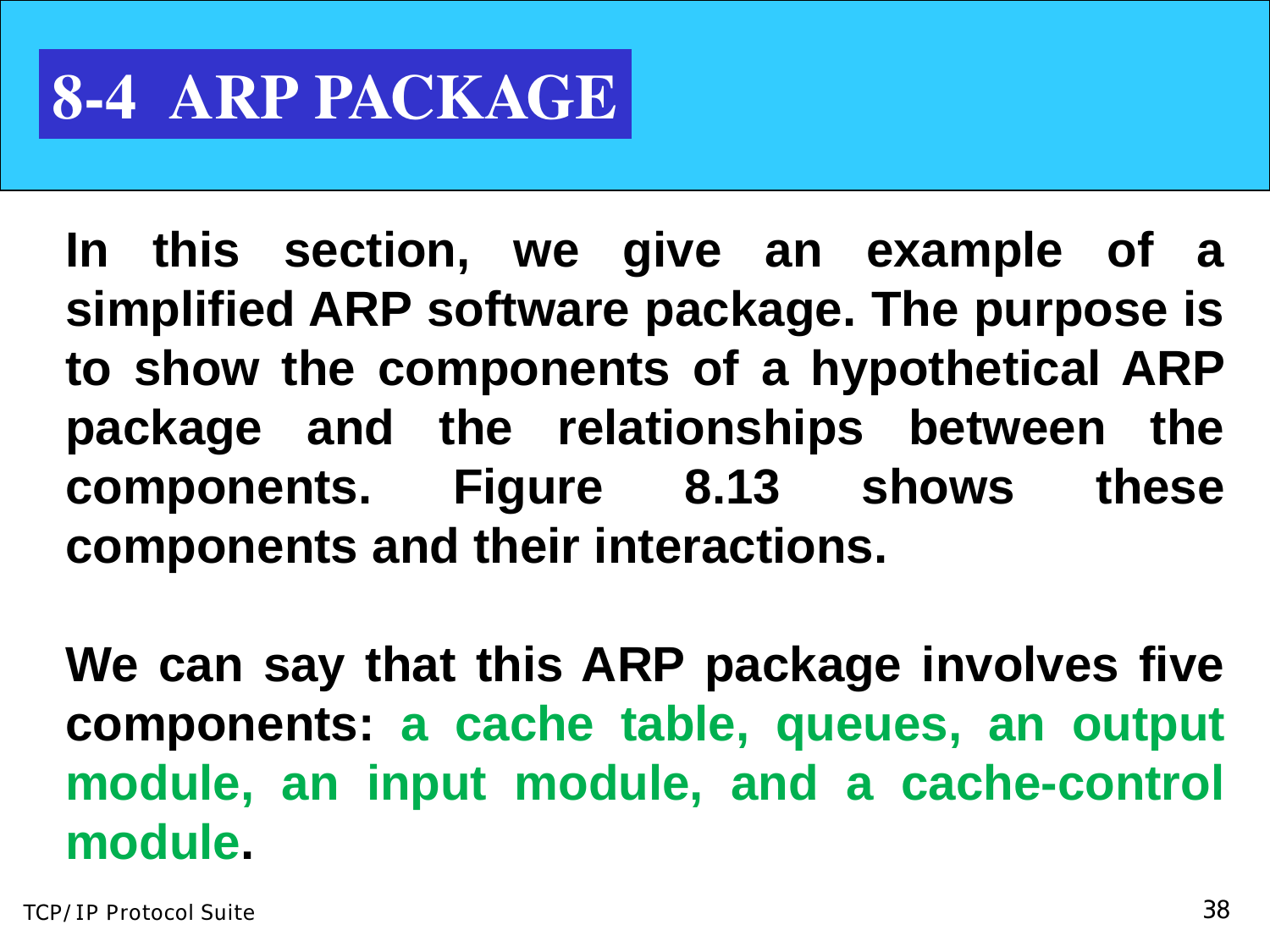

8-4  ARP PACKAGE
In this section, we give an example of a simplified ARP software package. The purpose is to show the components of a hypothetical ARP package and the relationships between the components. Figure 8.13 shows these components and their interactions.

We can say that this ARP package involves five components: a cache table, queues, an output module, an input module, and a cache-control module.
38
TCP/IP Protocol Suite